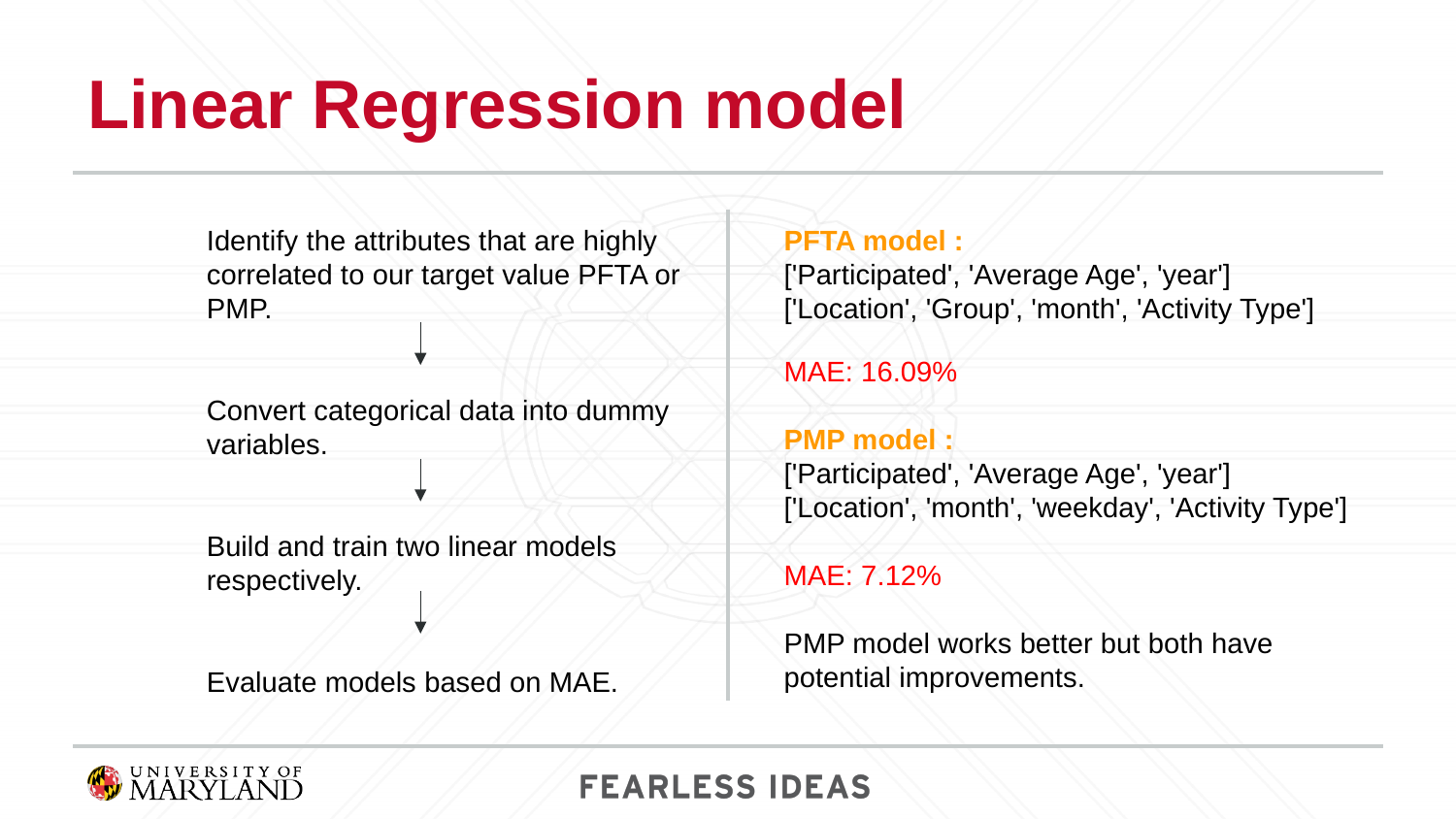

# Linear Regression model
Identify the attributes that are highly correlated to our target value PFTA or PMP.

Convert categorical data into dummy variables.

Build and train two linear models respectively.

Evaluate models based on MAE.

PFTA model :
['Participated', 'Average Age', 'year']
['Location', 'Group', 'month', 'Activity Type']

MAE: 16.09%

PMP model :
['Participated', 'Average Age', 'year']
['Location', 'month', 'weekday', 'Activity Type']

MAE: 7.12%

PMP model works better but both have potential improvements.